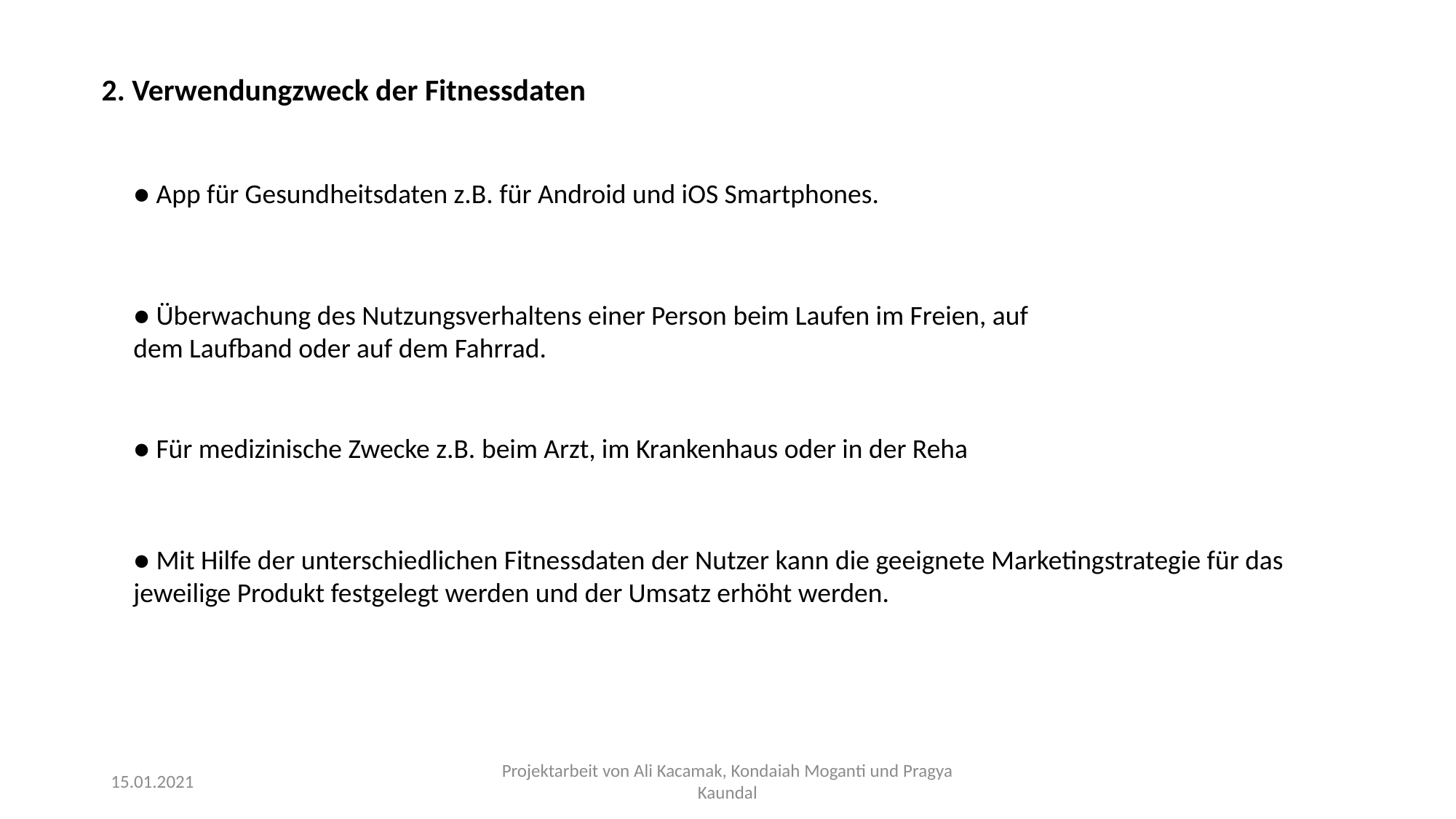

2. Verwendungzweck der Fitnessdaten
● App für Gesundheitsdaten z.B. für Android und iOS Smartphones.
● Überwachung des Nutzungsverhaltens einer Person beim Laufen im Freien, auf dem Laufband oder auf dem Fahrrad.
● Für medizinische Zwecke z.B. beim Arzt, im Krankenhaus oder in der Reha

● Mit Hilfe der unterschiedlichen Fitnessdaten der Nutzer kann die geeignete Marketingstrategie für das jeweilige Produkt festgelegt werden und der Umsatz erhöht werden.
15.01.2021
Projektarbeit von Ali Kacamak, Kondaiah Moganti und Pragya Kaundal